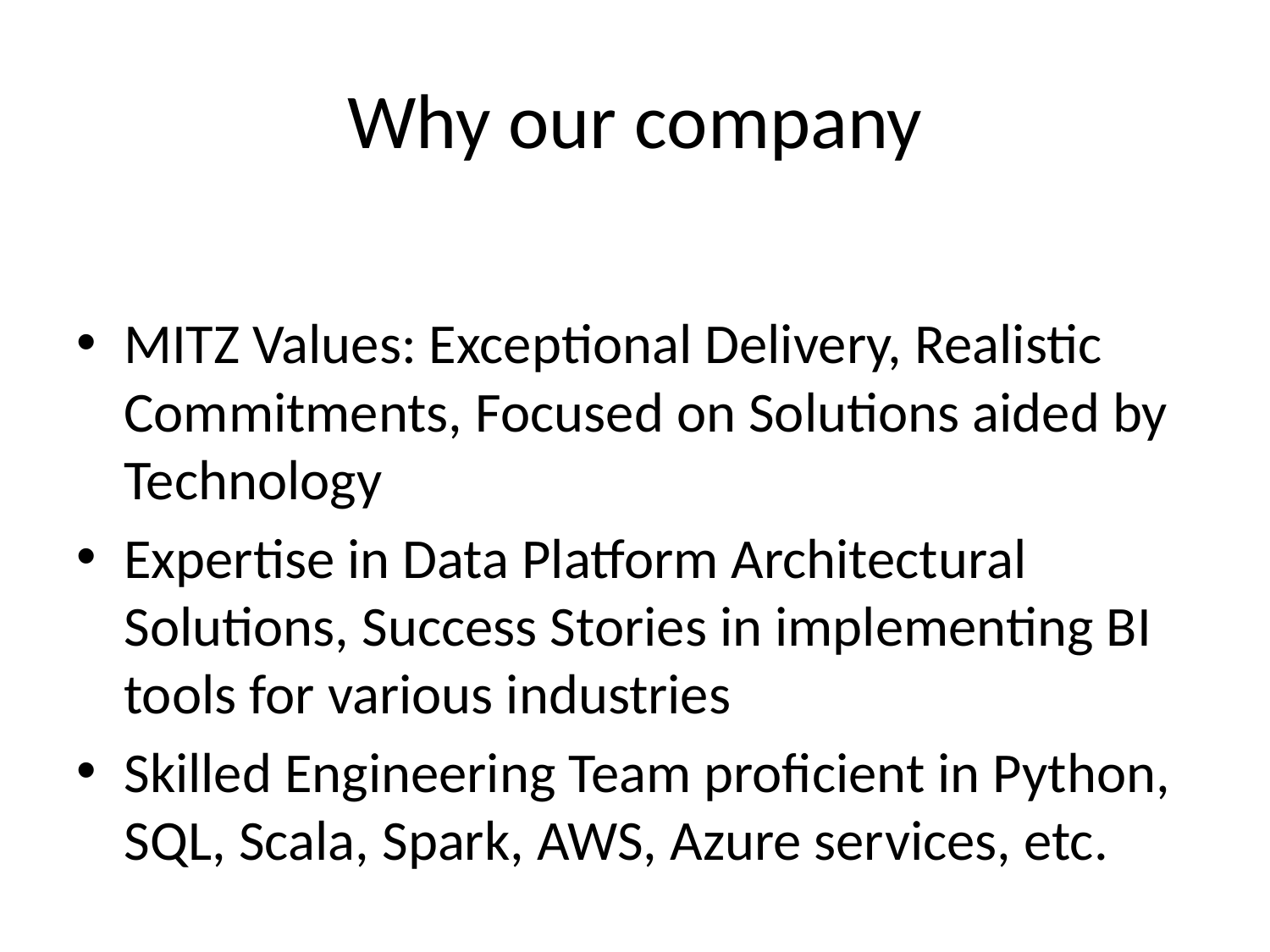

# Why our company

MITZ Values: Exceptional Delivery, Realistic Commitments, Focused on Solutions aided by Technology
Expertise in Data Platform Architectural Solutions, Success Stories in implementing BI tools for various industries
Skilled Engineering Team proficient in Python, SQL, Scala, Spark, AWS, Azure services, etc.